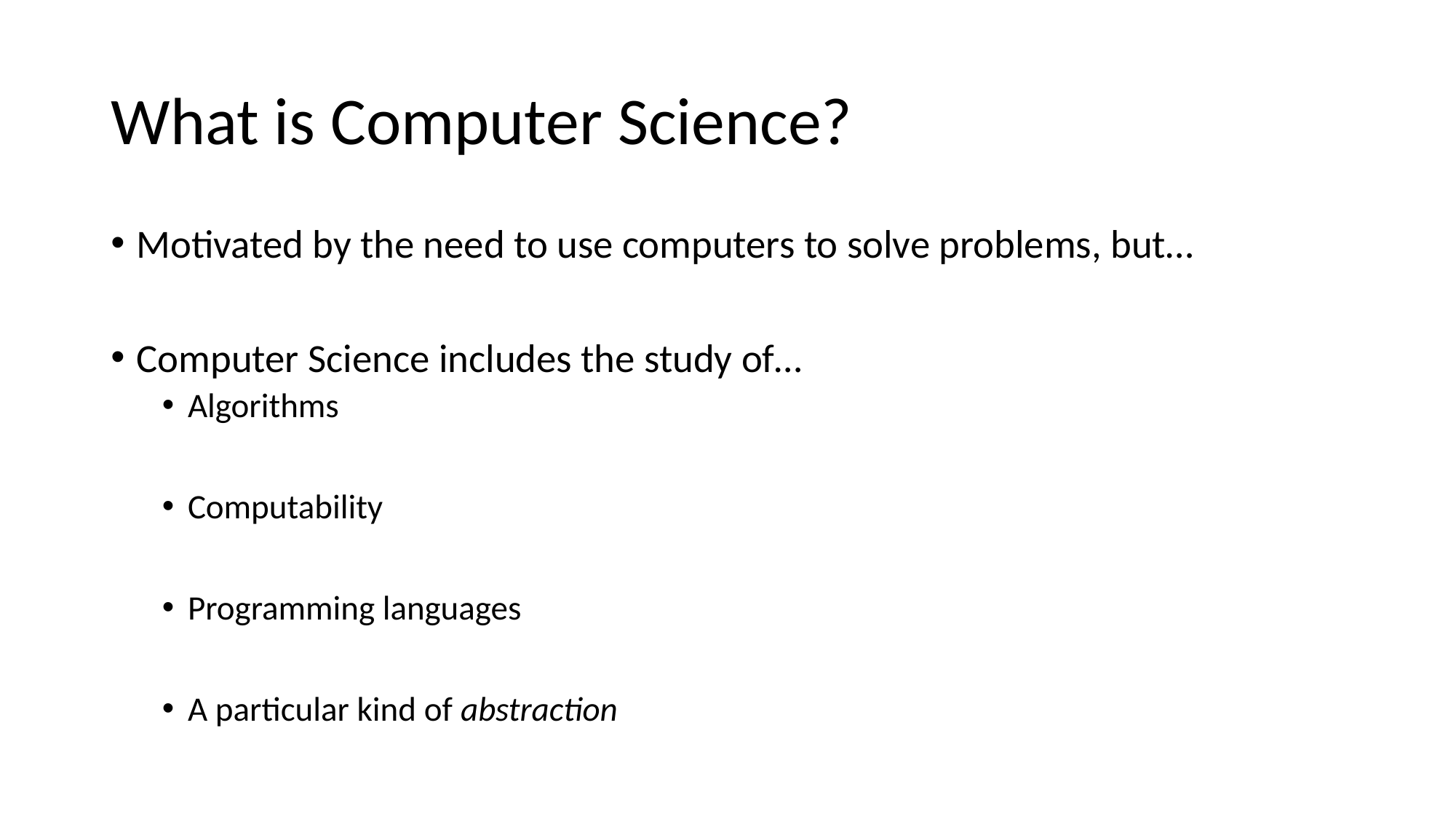

# What is Computer Science?
Motivated by the need to use computers to solve problems, but…

Computer Science includes the study of…
Algorithms

Computability

Programming languages

A particular kind of abstraction